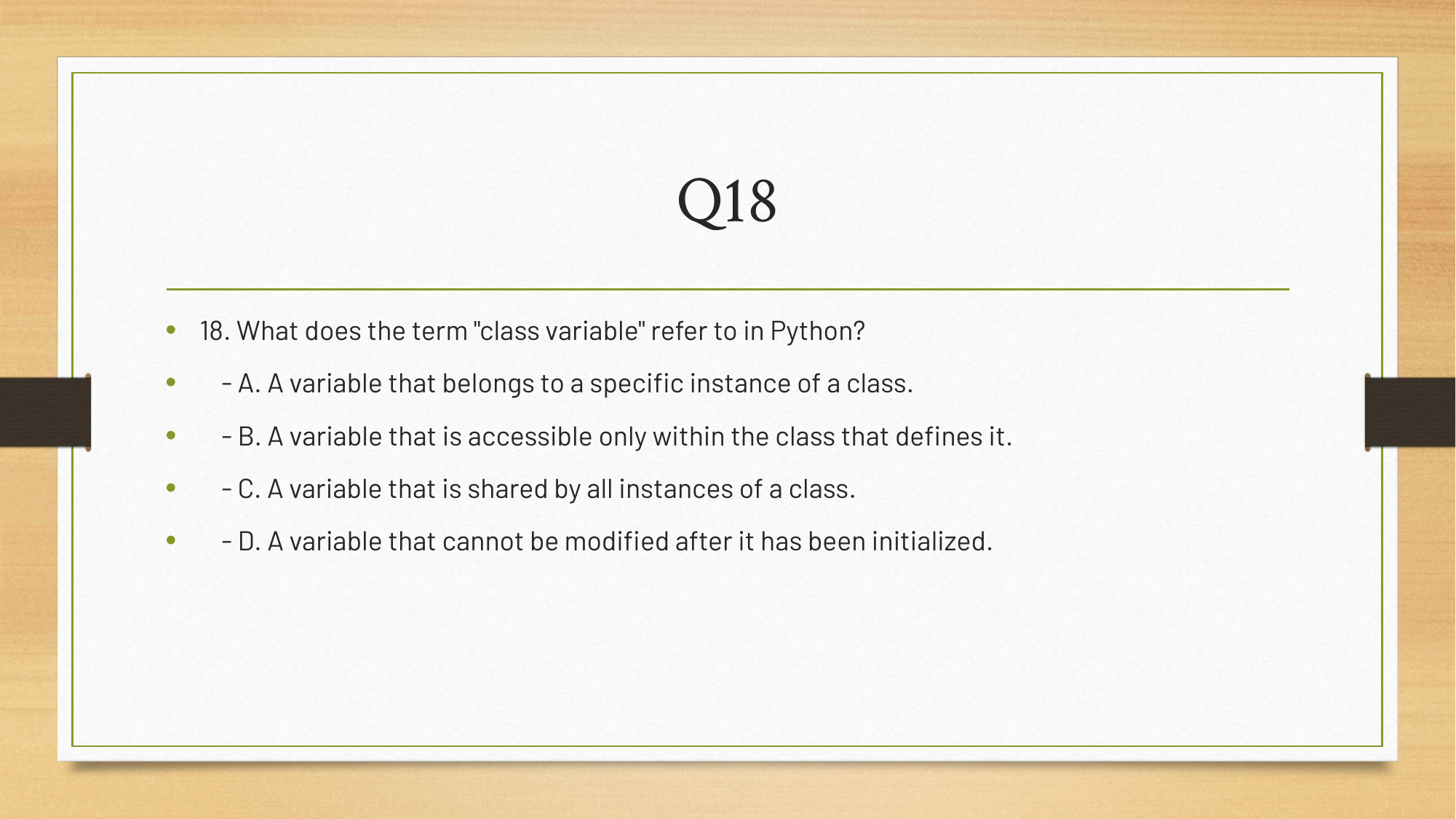

# Q18
18. What does the term "class variable" refer to in Python?
    - A. A variable that belongs to a specific instance of a class.
    - B. A variable that is accessible only within the class that defines it.
    - C. A variable that is shared by all instances of a class.
    - D. A variable that cannot be modified after it has been initialized.